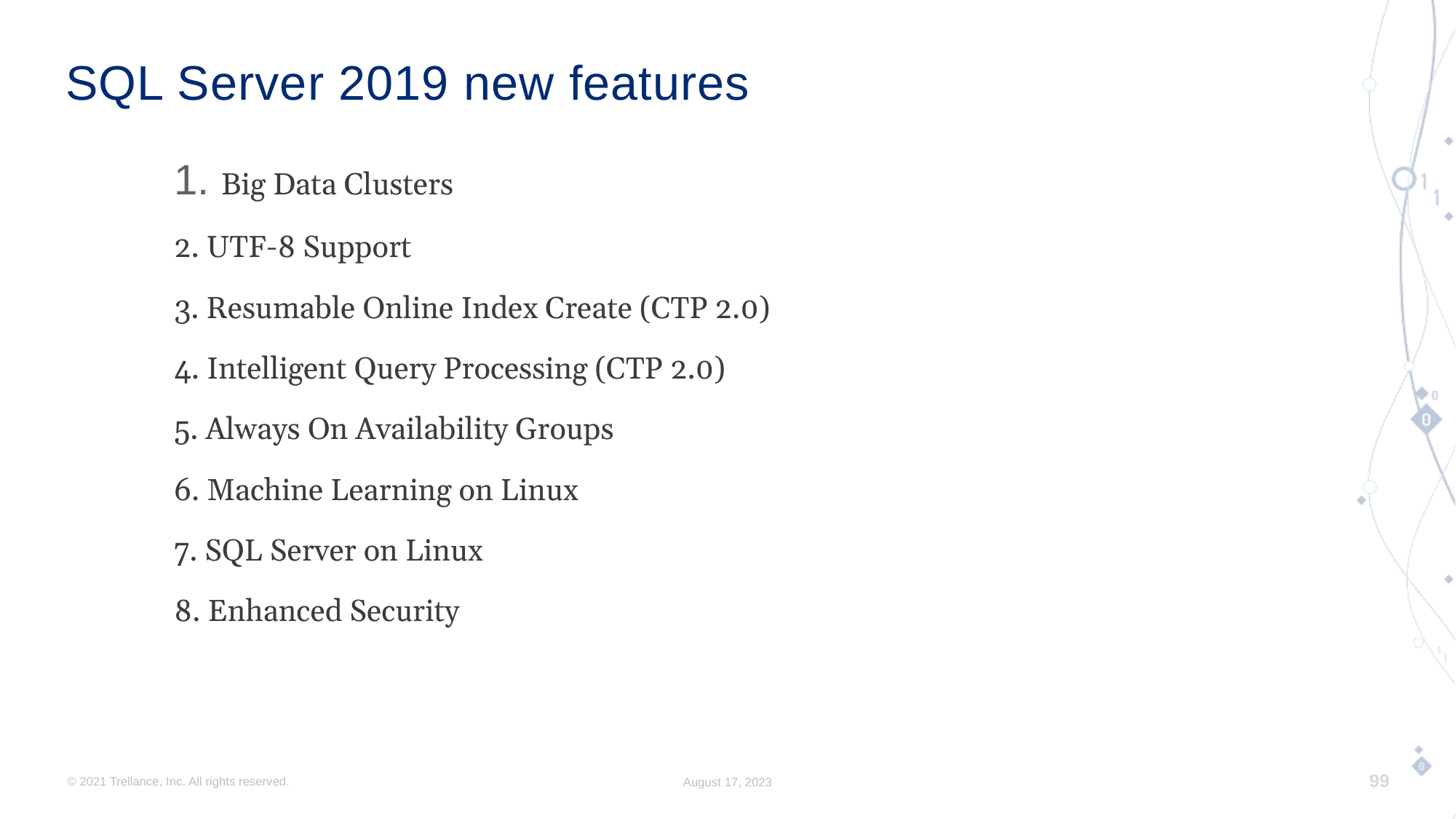

# SQL Server 2019 new features
1. Big Data Clusters
2. UTF-8 Support
3. Resumable Online Index Create (CTP 2.0)
4. Intelligent Query Processing (CTP 2.0)
5. Always On Availability Groups
6. Machine Learning on Linux
7. SQL Server on Linux
8. Enhanced Security
© 2021 Trellance, Inc. All rights reserved.
August 17, 2023
99